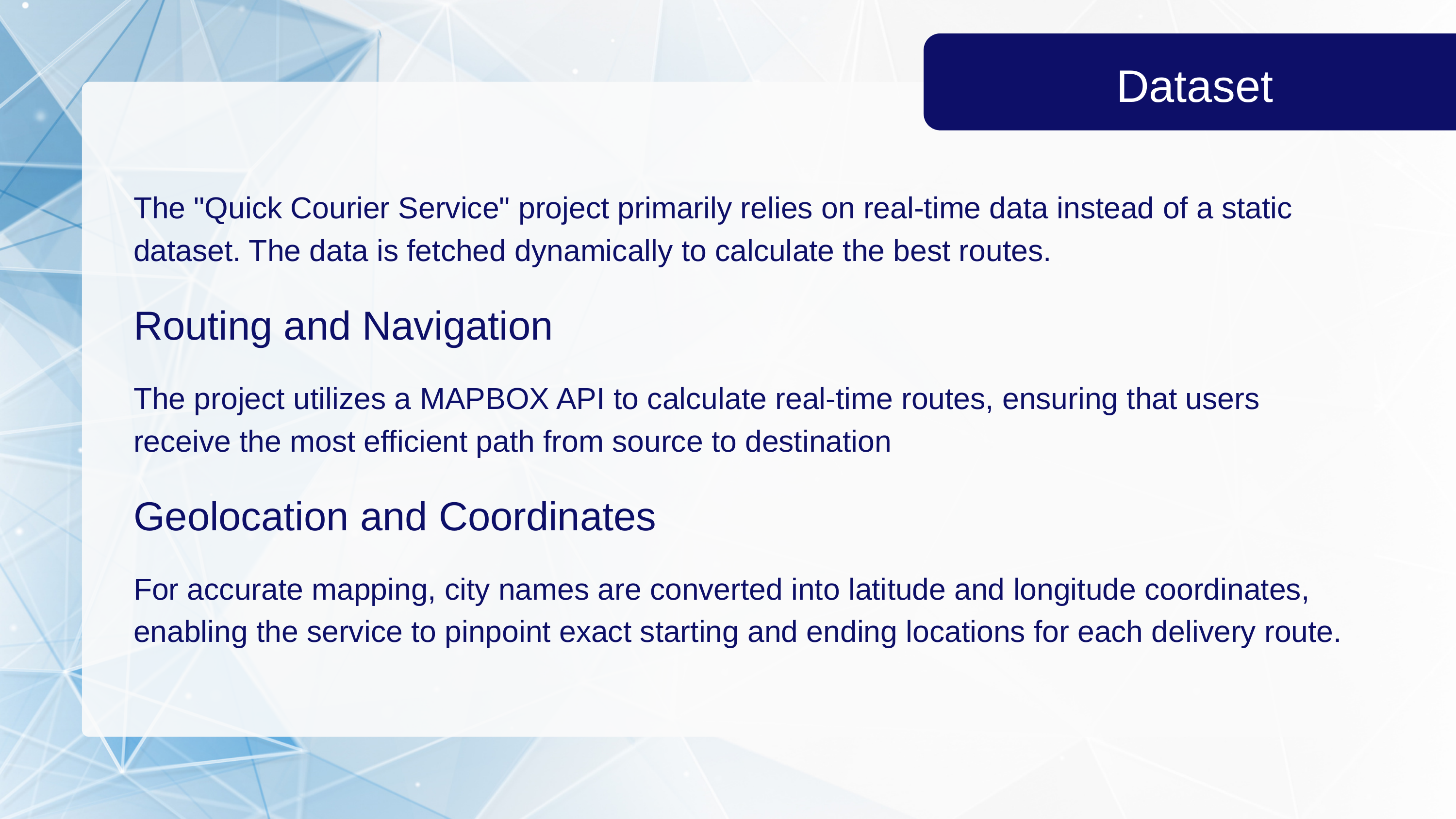

Dataset

The "Quick Courier Service" project primarily relies on real-time data instead of a static dataset. The data is fetched dynamically to calculate the best routes.
Routing and Navigation
The project utilizes a MAPBOX API to calculate real-time routes, ensuring that users receive the most efficient path from source to destination
Geolocation and Coordinates
For accurate mapping, city names are converted into latitude and longitude coordinates, enabling the service to pinpoint exact starting and ending locations for each delivery route.